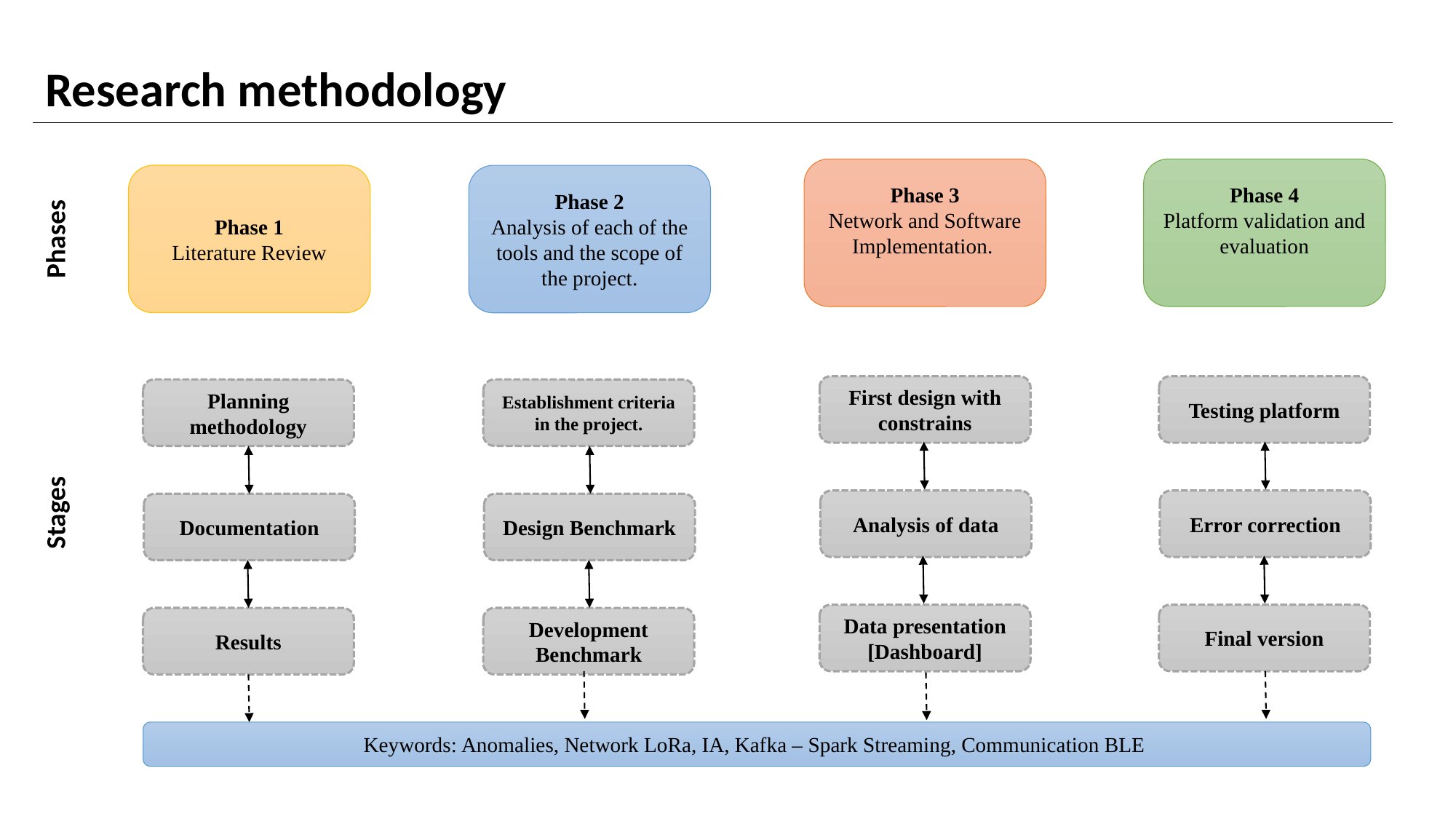

Research methodology
Phase 3
Network and Software Implementation.
Phase 4
Platform validation and evaluation

Phase 1
Literature Review
Phase 2
Analysis of each of the tools and the scope of the project.
Phases
First design with constrains
Testing platform
Planning methodology
Establishment criteria in the project.
Stages
Analysis of data
Error correction
Documentation
Design Benchmark
Data presentation [Dashboard]
Final version
Results
Development Benchmark
Keywords: Anomalies, Network LoRa, IA, Kafka – Spark Streaming, Communication BLE